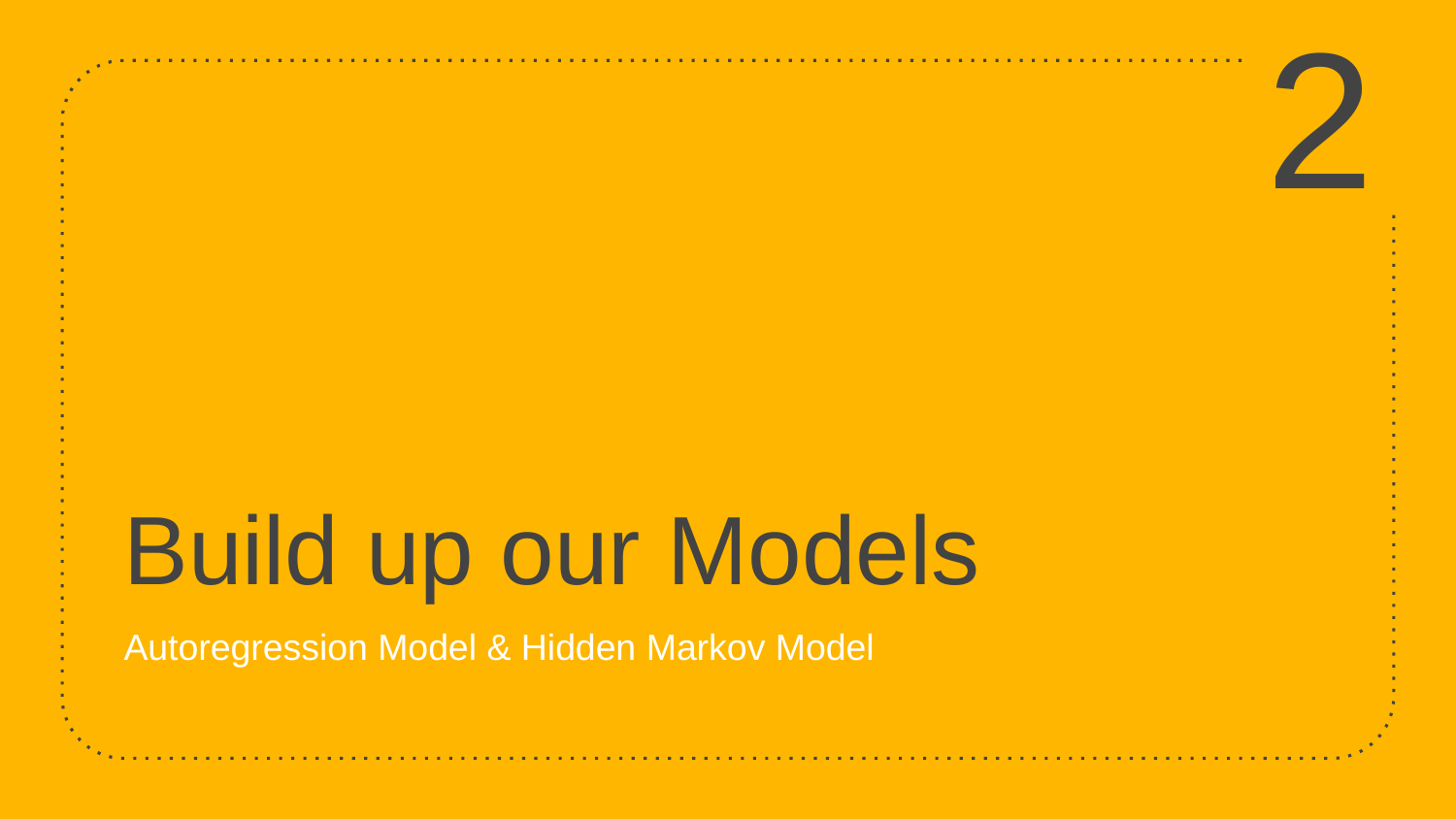

2
# Build up our Models
Autoregression Model & Hidden Markov Model